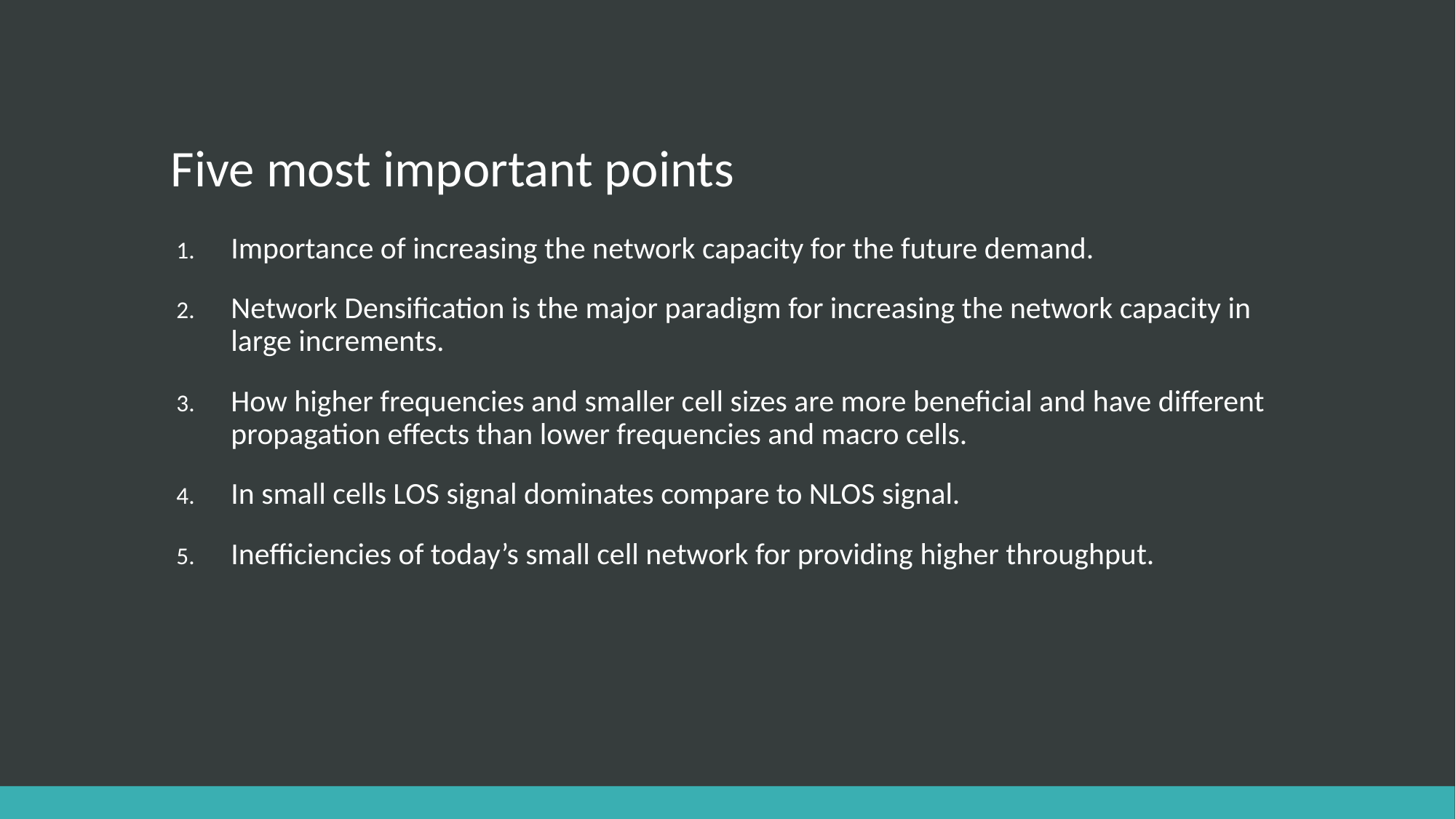

# Five most important points
Importance of increasing the network capacity for the future demand.
Network Densification is the major paradigm for increasing the network capacity in large increments.
How higher frequencies and smaller cell sizes are more beneficial and have different propagation effects than lower frequencies and macro cells.
In small cells LOS signal dominates compare to NLOS signal.
Inefficiencies of today’s small cell network for providing higher throughput.